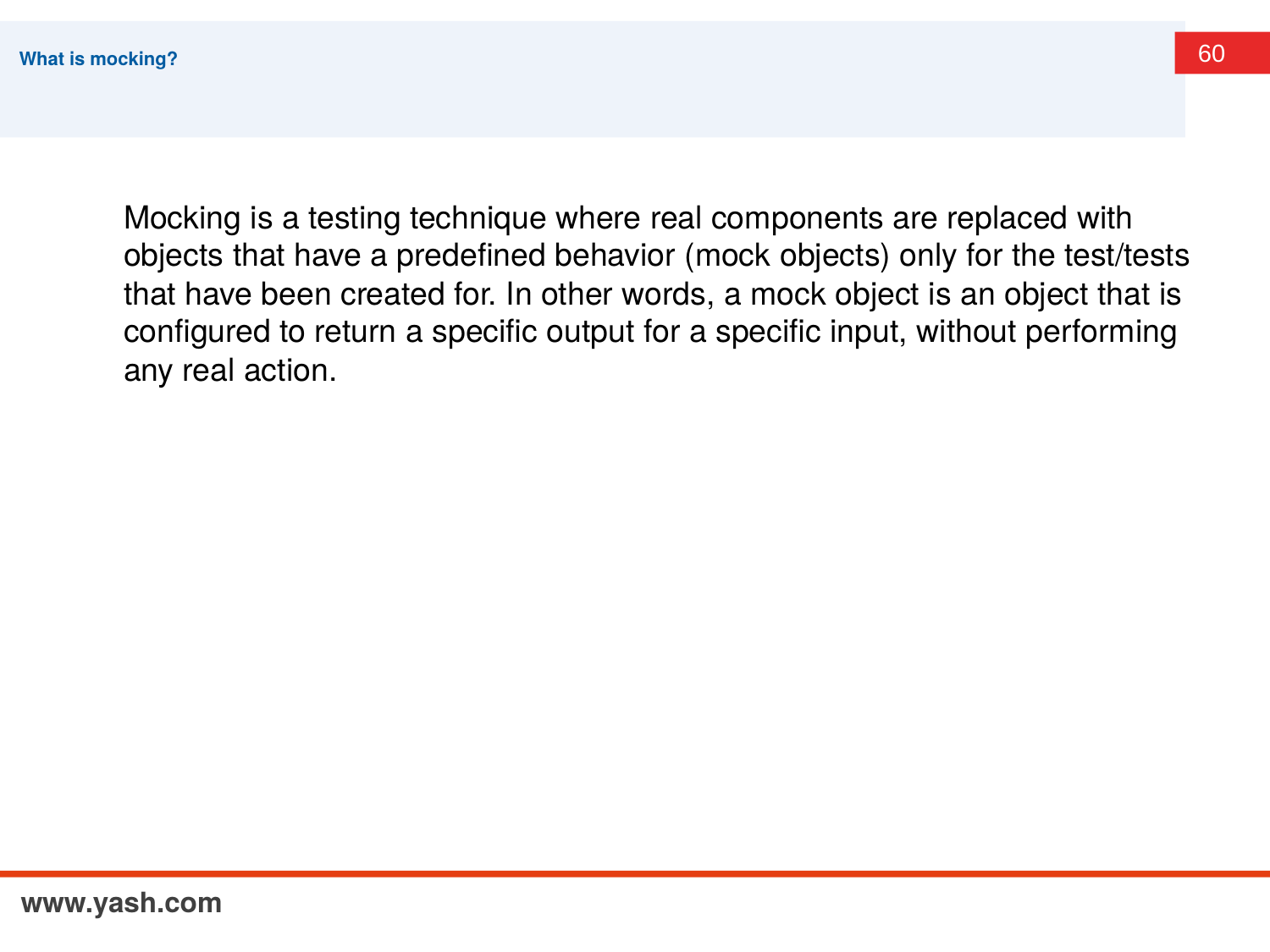

# What is mocking?

	Mocking is a testing technique where real components are replaced with objects that have a predefined behavior (mock objects) only for the test/tests that have been created for. In other words, a mock object is an object that is configured to return a specific output for a specific input, without performing any real action.